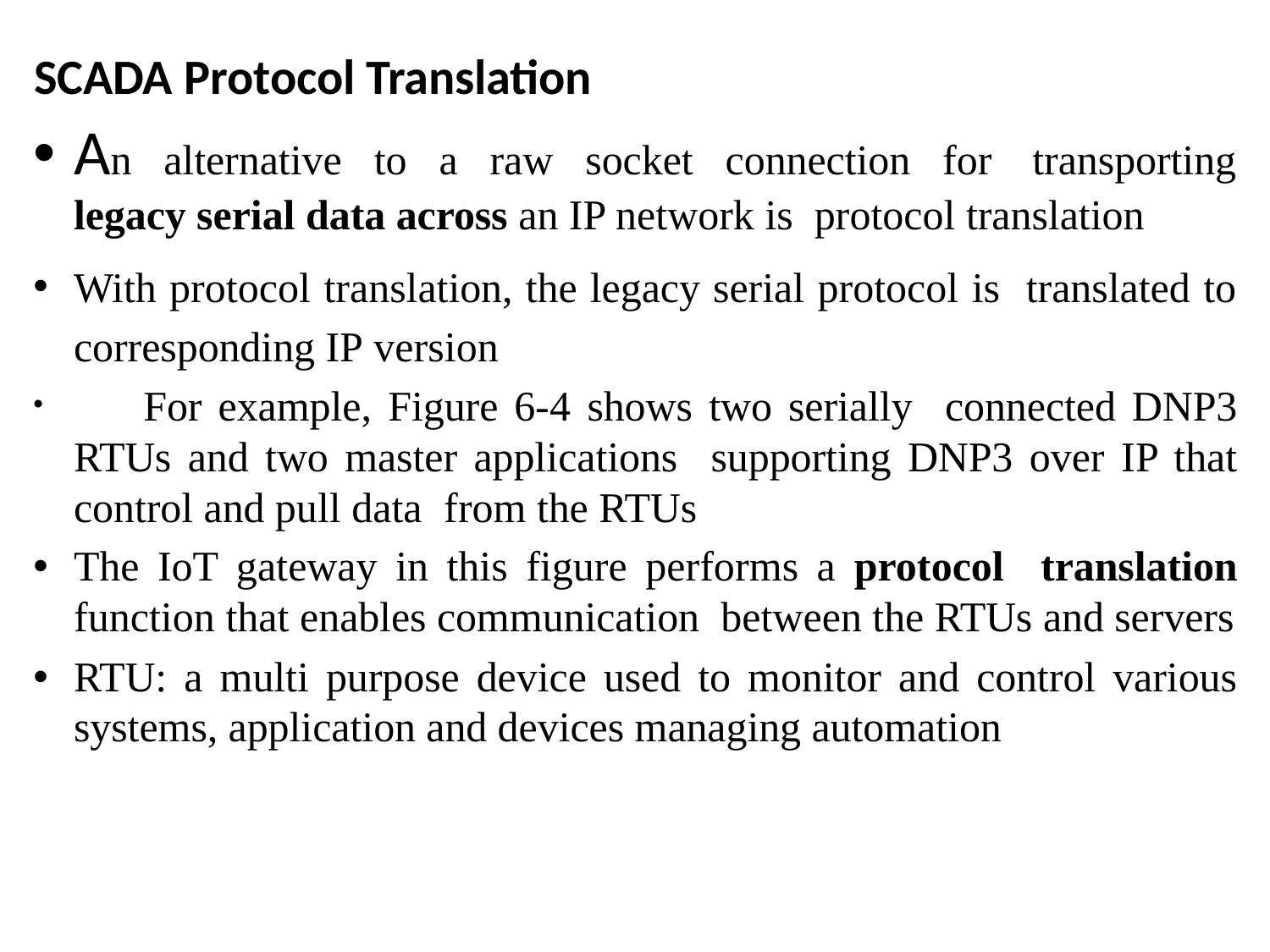

SCADA Protocol Translation
An alternative to a raw socket connection for  transporting legacy serial data across an IP network is  protocol translation
With protocol translation, the legacy serial protocol is  translated to corresponding IP version
	For example, Figure 6-4 shows two serially  connected DNP3 RTUs and two master applications  supporting DNP3 over IP that control and pull data  from the RTUs
The IoT gateway in this figure performs a protocol  translation function that enables communication  between the RTUs and servers
RTU: a multi purpose device used to monitor and control various systems, application and devices managing automation